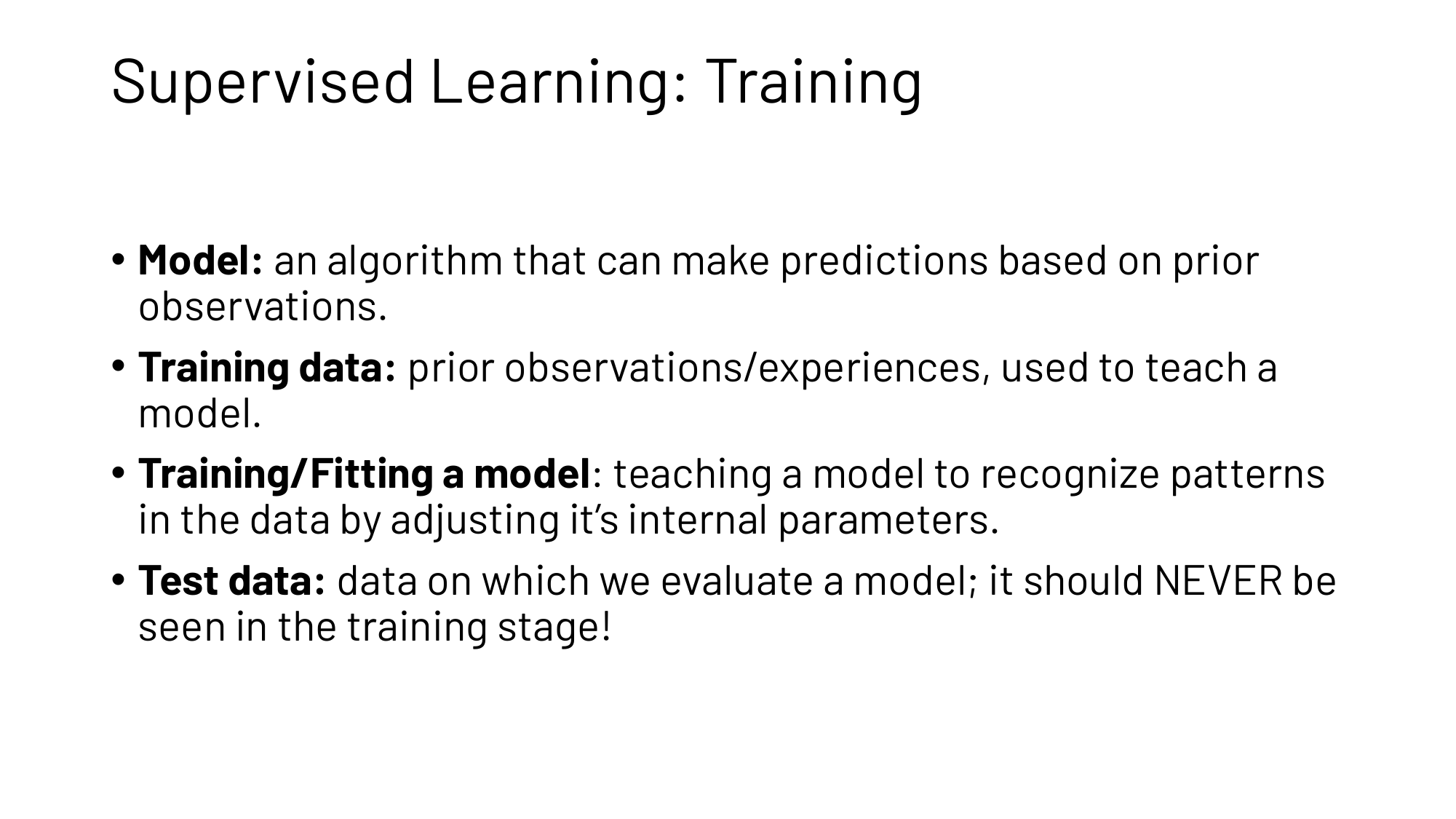

# Supervised Learning: Training

Model: an algorithm that can make predictions based on prior observations.
Training data: prior observations/experiences, used to teach a model.
Training/Fitting a model: teaching a model to recognize patterns in the data by adjusting it’s internal parameters.
Test data: data on which we evaluate a model; it should NEVER be seen in the training stage!